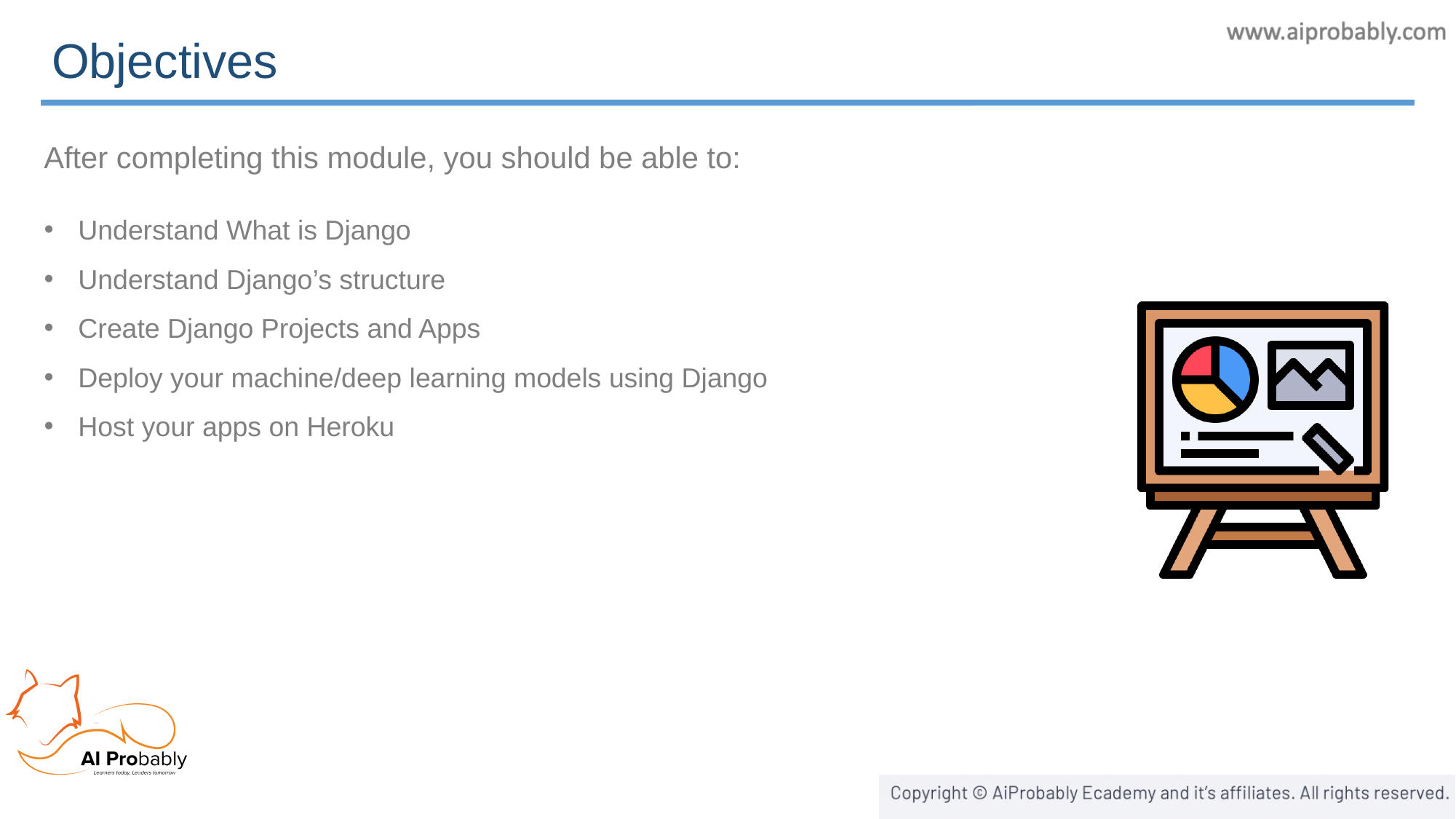

Objectives
After completing this module, you should be able to:
Understand What is Django
Understand Django’s structure
Create Django Projects and Apps
Deploy your machine/deep learning models using Django
Host your apps on Heroku